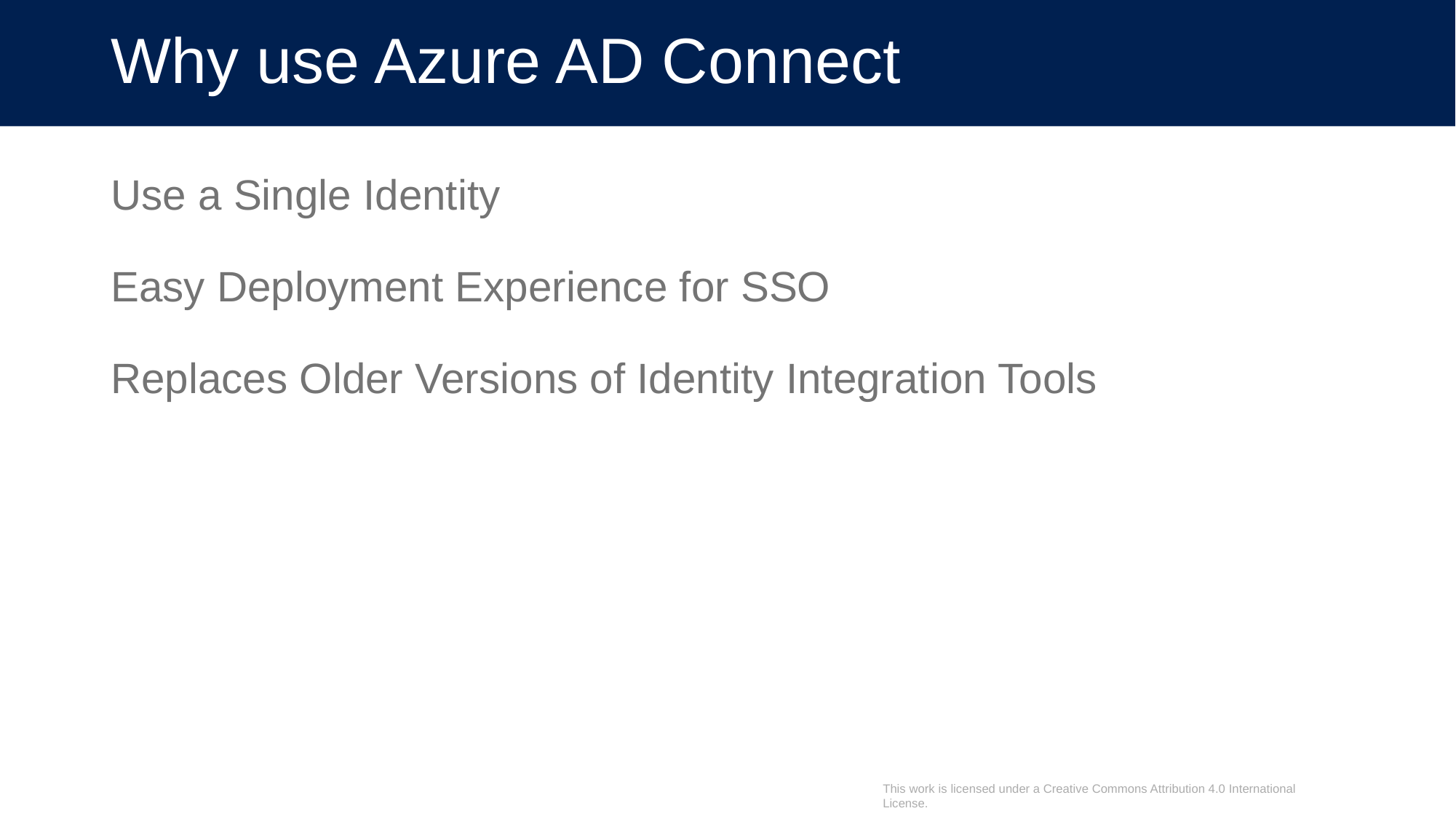

# Why use Azure AD Connect
Use a Single Identity
Easy Deployment Experience for SSO
Replaces Older Versions of Identity Integration Tools